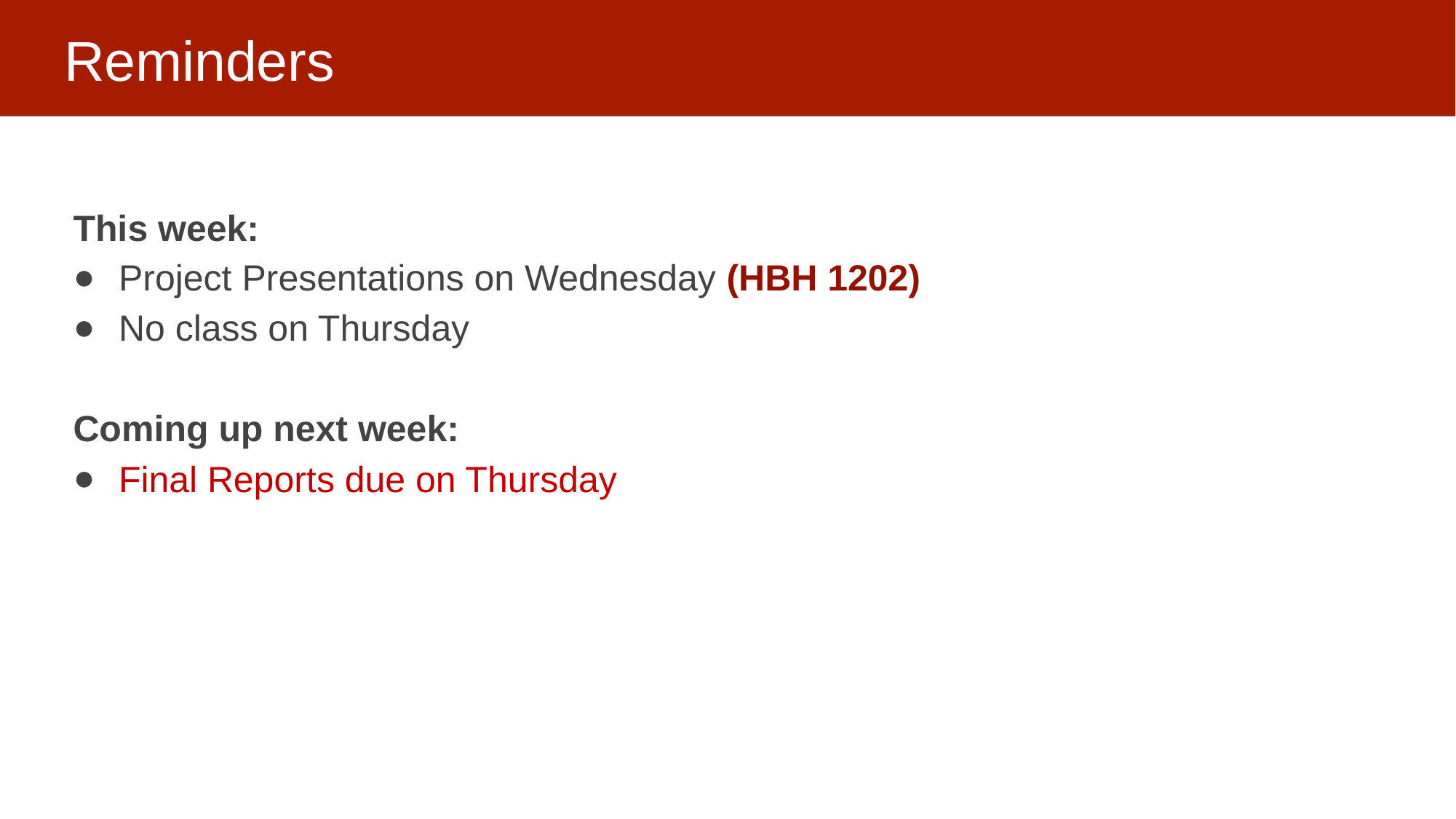

# Reminders
This week:
Project Presentations on Wednesday (HBH 1202)
No class on Thursday

Coming up next week:
Final Reports due on Thursday